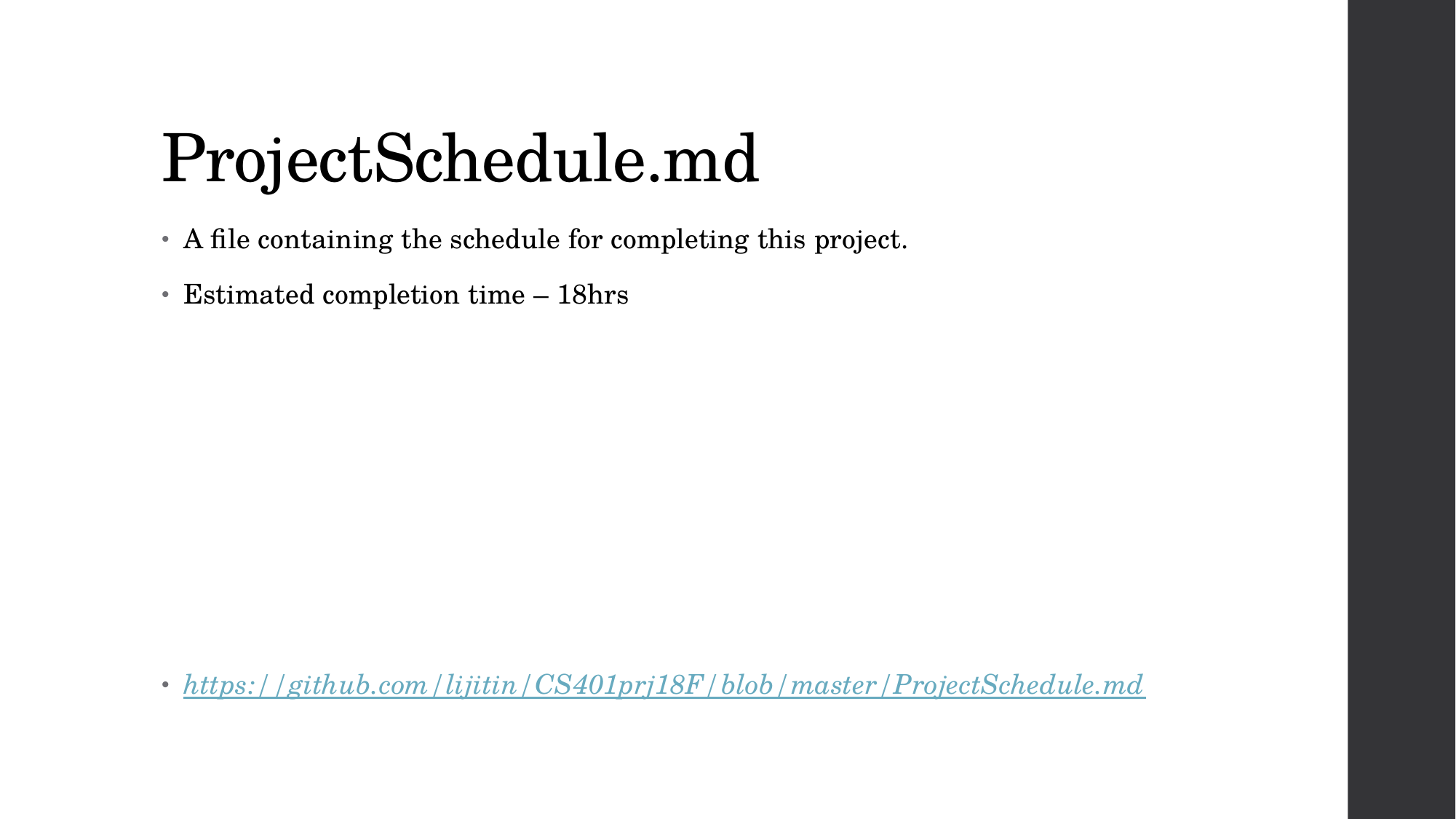

# ProjectSchedule.md
A file containing the schedule for completing this project.
Estimated completion time – 18hrs

https://github.com/lijitin/CS401prj18F/blob/master/ProjectSchedule.md